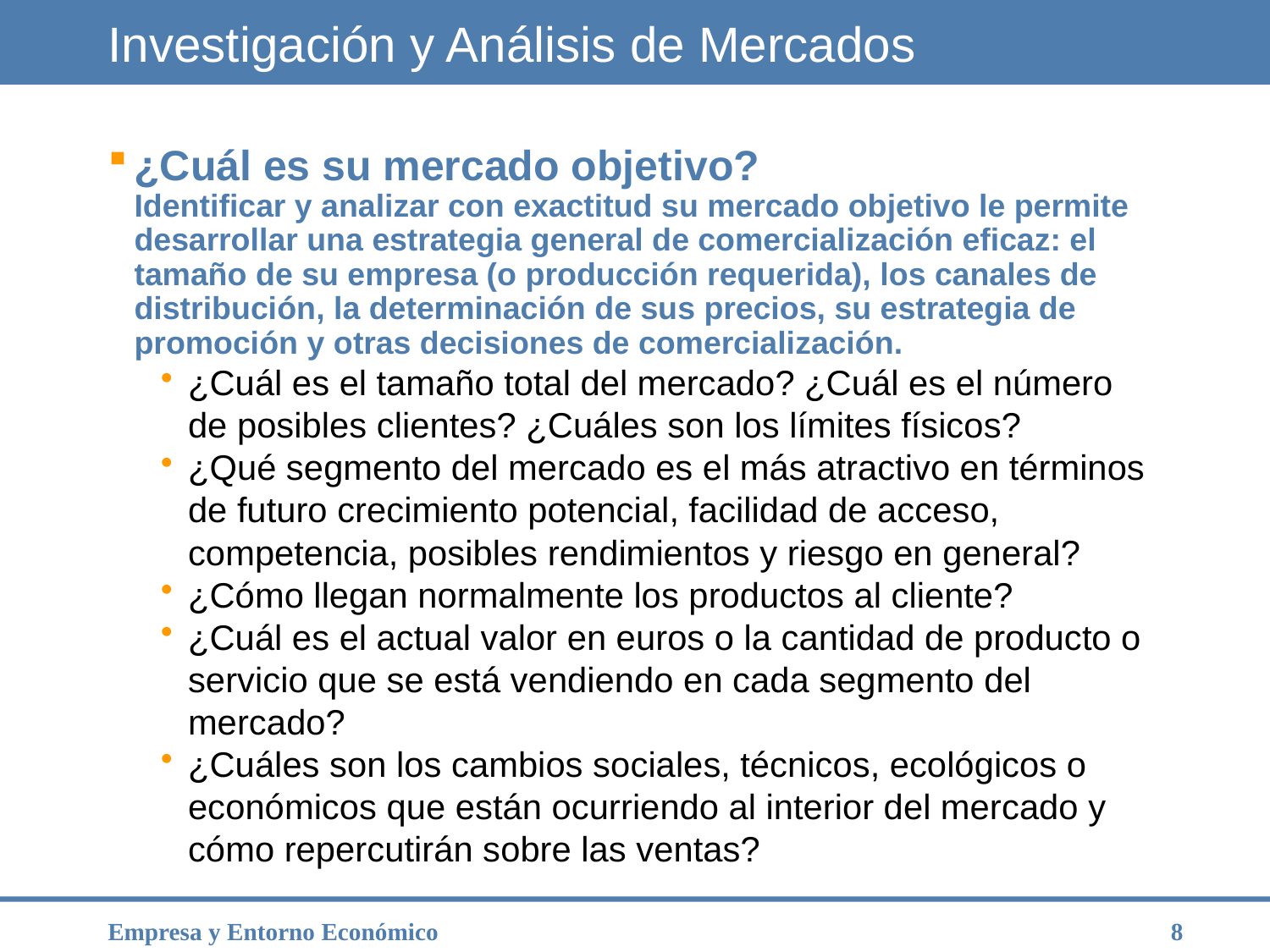

# Investigación y Análisis de Mercados
¿Cuál es su mercado objetivo?
Identificar y analizar con exactitud su mercado objetivo le permite desarrollar una estrategia general de comercialización eficaz: el tamaño de su empresa (o producción requerida), los canales de distribución, la determinación de sus precios, su estrategia de promoción y otras decisiones de comercialización.
¿Cuál es el tamaño total del mercado? ¿Cuál es el número de posibles clientes? ¿Cuáles son los límites físicos?
¿Qué segmento del mercado es el más atractivo en términos de futuro crecimiento potencial, facilidad de acceso, competencia, posibles rendimientos y riesgo en general?
¿Cómo llegan normalmente los productos al cliente?
¿Cuál es el actual valor en euros o la cantidad de producto o servicio que se está vendiendo en cada segmento del mercado?
¿Cuáles son los cambios sociales, técnicos, ecológicos o económicos que están ocurriendo al interior del mercado y cómo repercutirán sobre las ventas?